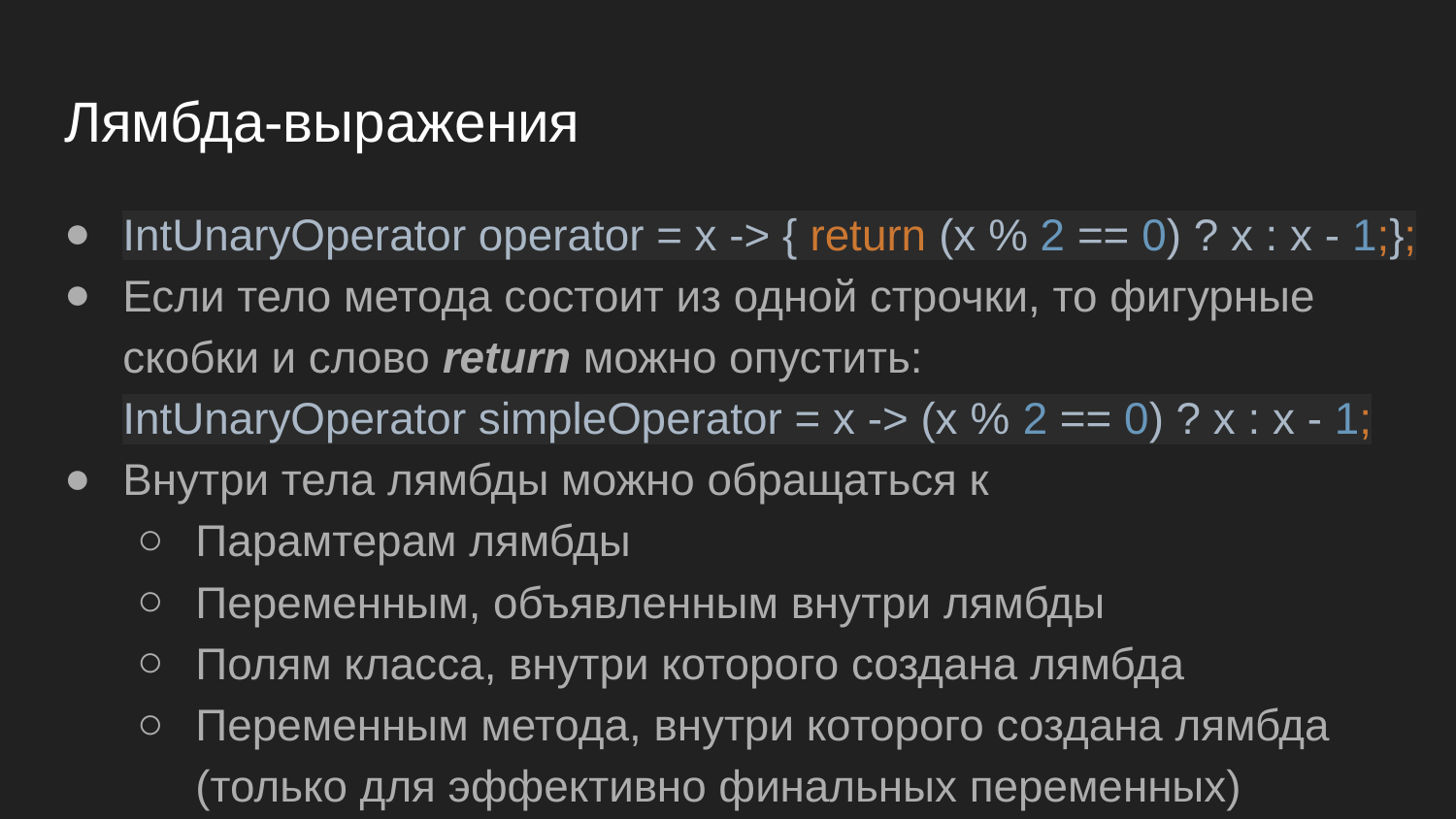

# Лямбда-выражения
IntUnaryOperator operator = x -> { return (x % 2 == 0) ? x : x - 1;};
Если тело метода состоит из одной строчки, то фигурные скобки и слово return можно опустить:             IntUnaryOperator simpleOperator = x -> (x % 2 == 0) ? x : x - 1;
Внутри тела лямбды можно обращаться к
Парамтерам лямбды
Переменным, объявленным внутри лямбды
Полям класса, внутри которого создана лямбда
Переменным метода, внутри которого создана лямбда (только для эффективно финальных переменных)